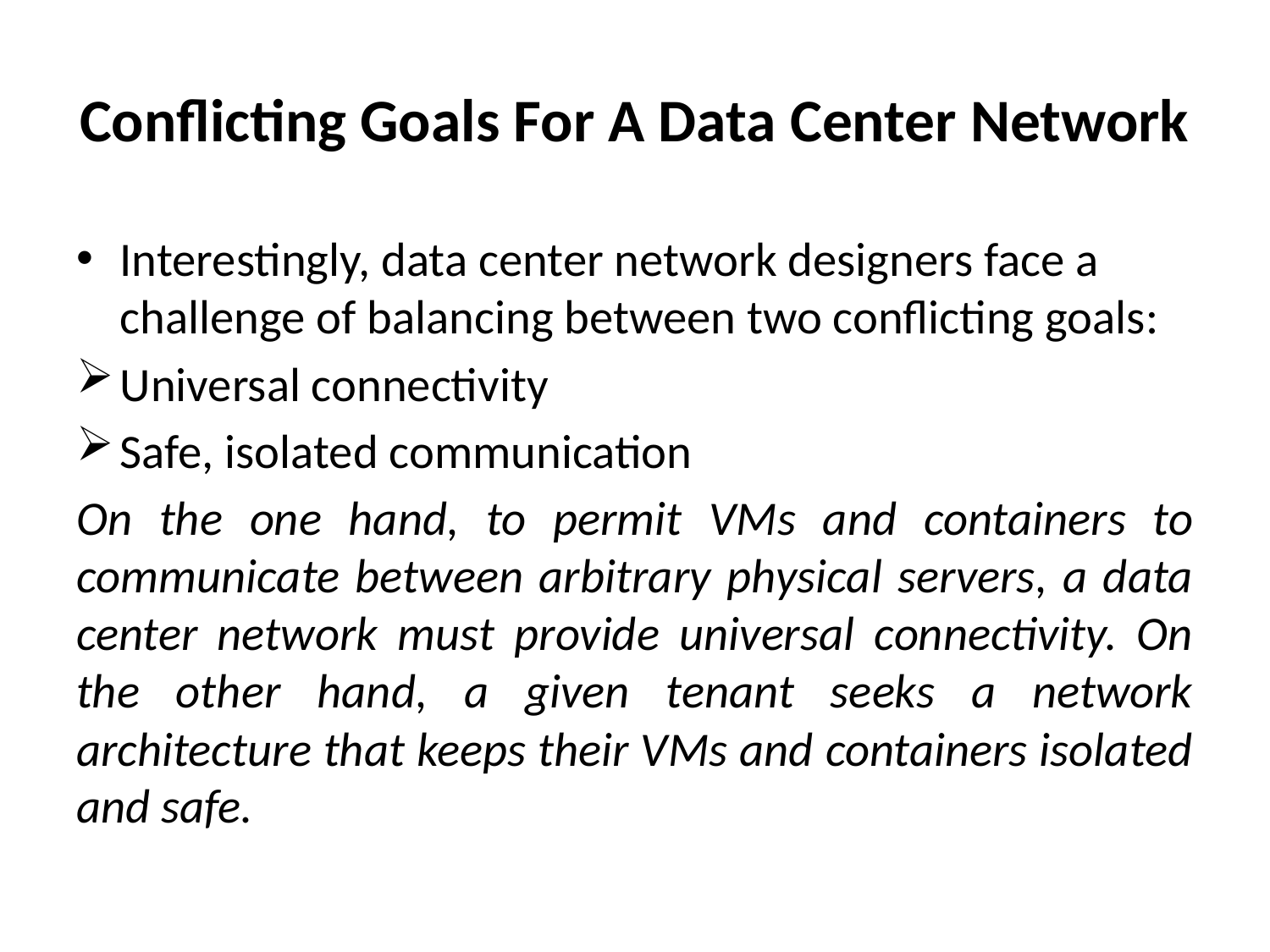

# Conflicting Goals For A Data Center Network
Interestingly, data center network designers face a challenge of balancing between two conflicting goals:
Universal connectivity
Safe, isolated communication
On the one hand, to permit VMs and containers to communicate between arbitrary physical servers, a data center network must provide universal connectivity. On the other hand, a given tenant seeks a network architecture that keeps their VMs and containers isolated and safe.